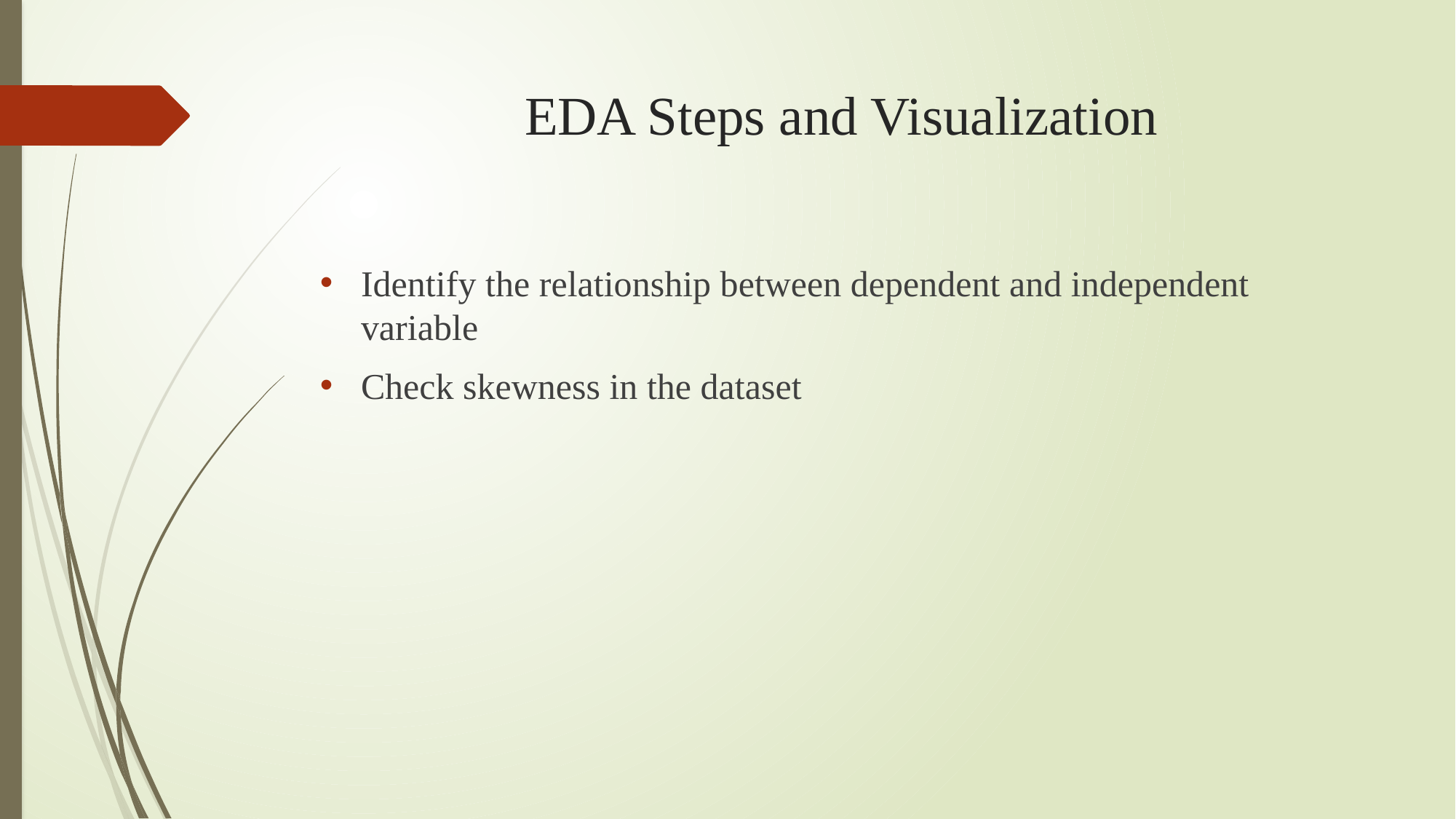

# EDA Steps and Visualization
Identify the relationship between dependent and independent variable
Check skewness in the dataset